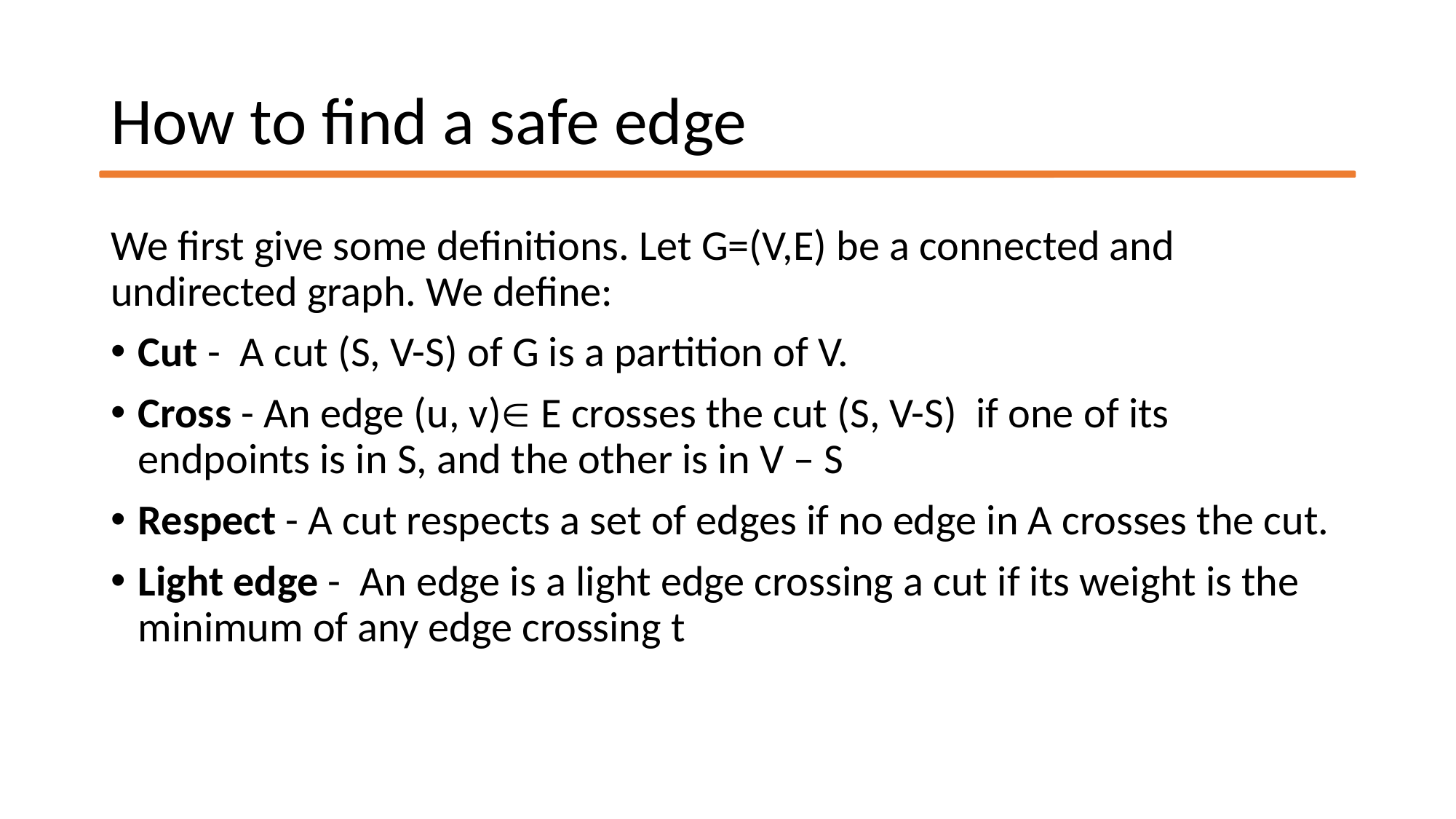

# How to find a safe edge
We first give some definitions. Let G=(V,E) be a connected and undirected graph. We define:
Cut -  A cut (S, V-S) of G is a partition of V.
Cross - An edge (u, v)∈ E crosses the cut (S, V-S)  if one of its endpoints is in S, and the other is in V – S
Respect - A cut respects a set of edges if no edge in A crosses the cut.
Light edge -  An edge is a light edge crossing a cut if its weight is the minimum of any edge crossing t